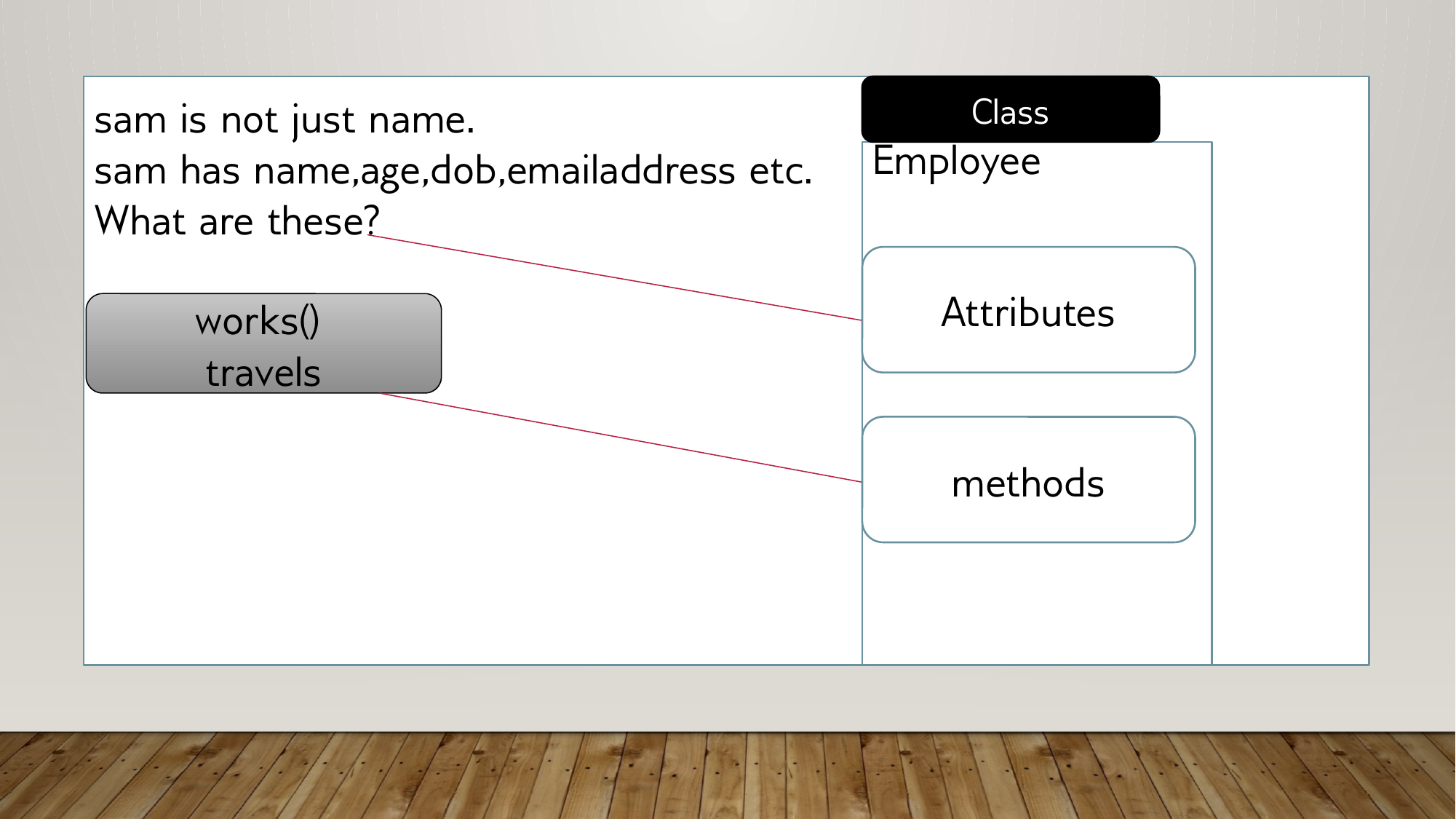

sam is not just name.
sam has name,age,dob,emailaddress etc.
What are these?

Class
Employee

Attributes
works()
travels
methods